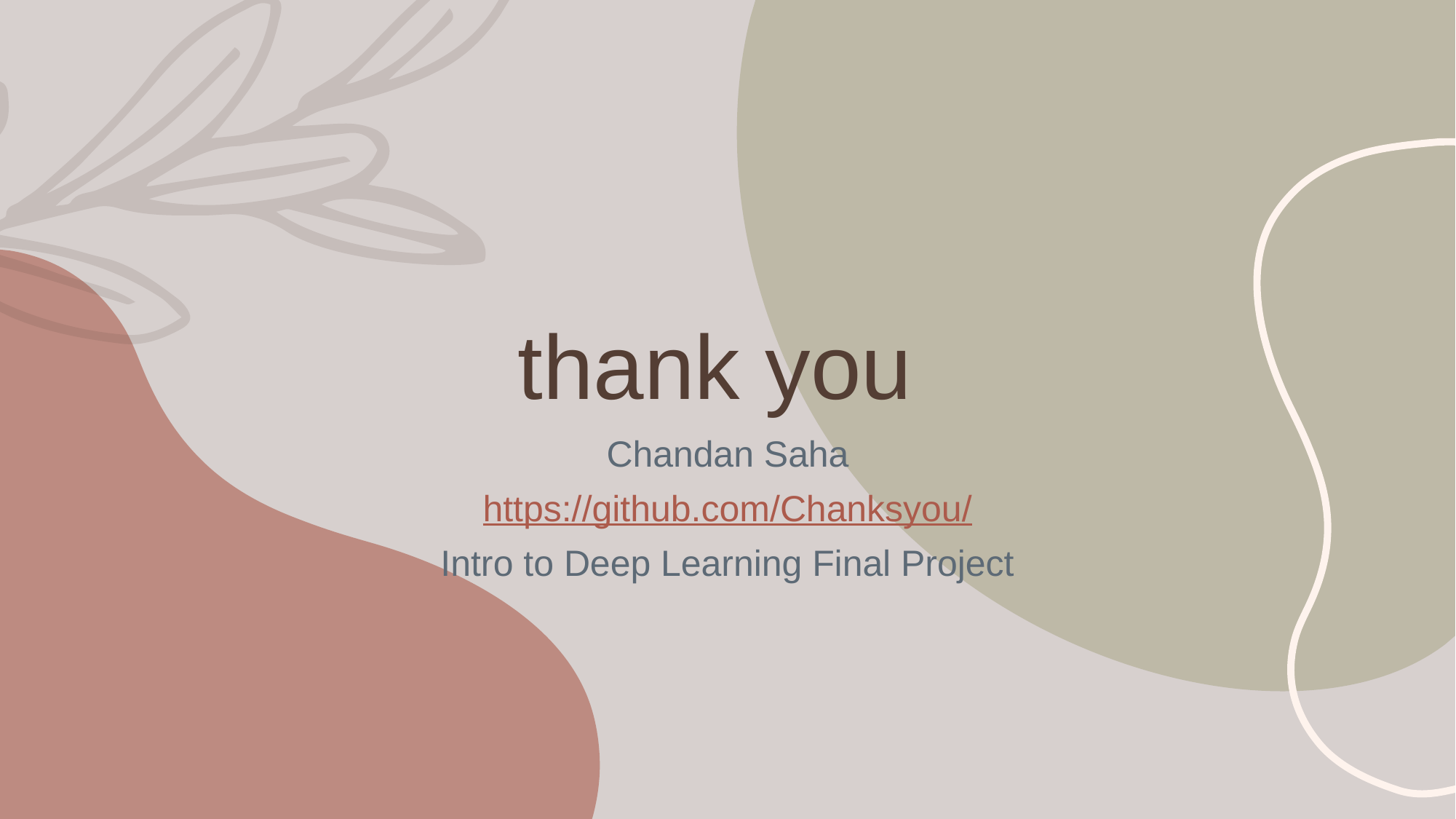

# thank you
Chandan Saha
https://github.com/Chanksyou/
Intro to Deep Learning Final Project